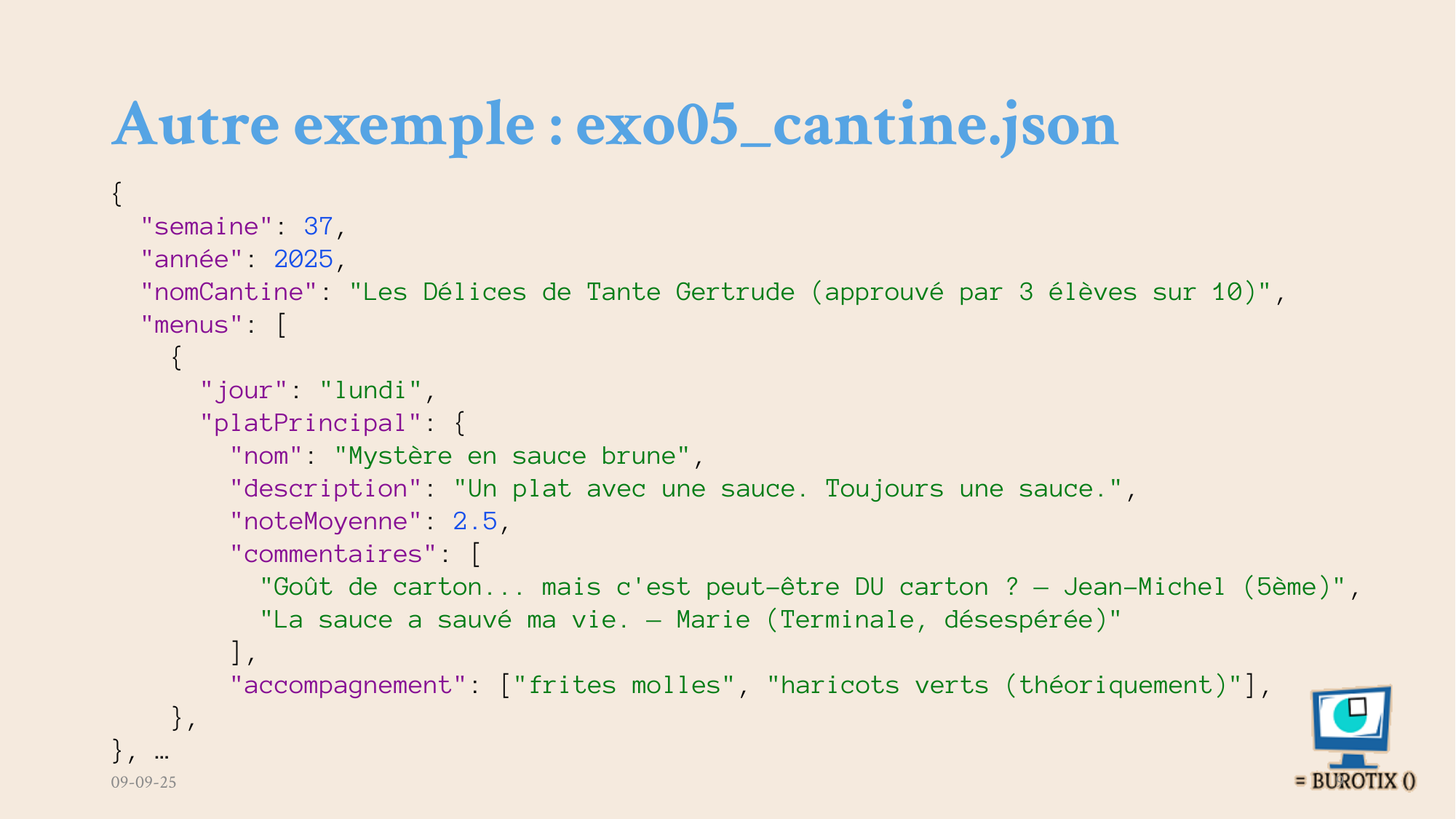

# Autre exemple : exo05_cantine.json
{
  "semaine": 37,
  "année": 2025,
  "nomCantine": "Les Délices de Tante Gertrude (approuvé par 3 élèves sur 10)",
  "menus": [
    {
      "jour": "lundi",
      "platPrincipal": {
        "nom": "Mystère en sauce brune",
        "description": "Un plat avec une sauce. Toujours une sauce.",
        "noteMoyenne": 2.5,
        "commentaires": [
          "Goût de carton... mais c'est peut-être DU carton ? — Jean-Michel (5ème)",
          "La sauce a sauvé ma vie. — Marie (Terminale, désespérée)"
        ],
        "accompagnement": ["frites molles", "haricots verts (théoriquement)"],
    },
}, …
09-09-25
9